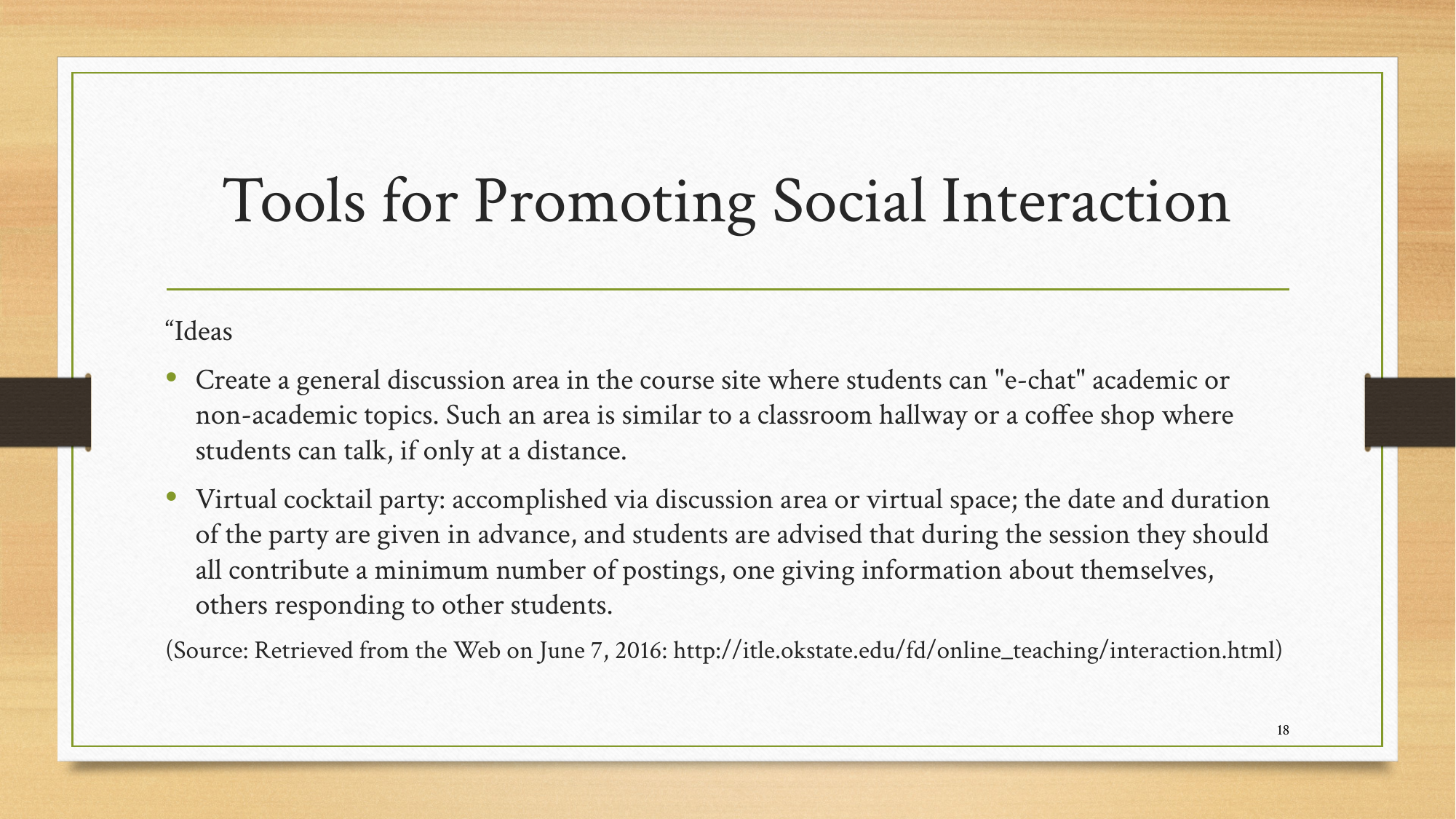

# Tools for Promoting Social Interaction
“Ideas
Create a general discussion area in the course site where students can "e-chat" academic or non-academic topics. Such an area is similar to a classroom hallway or a coffee shop where students can talk, if only at a distance.
Virtual cocktail party: accomplished via discussion area or virtual space; the date and duration of the party are given in advance, and students are advised that during the session they should all contribute a minimum number of postings, one giving information about themselves, others responding to other students.
(Source: Retrieved from the Web on June 7, 2016: http://itle.okstate.edu/fd/online_teaching/interaction.html)

18